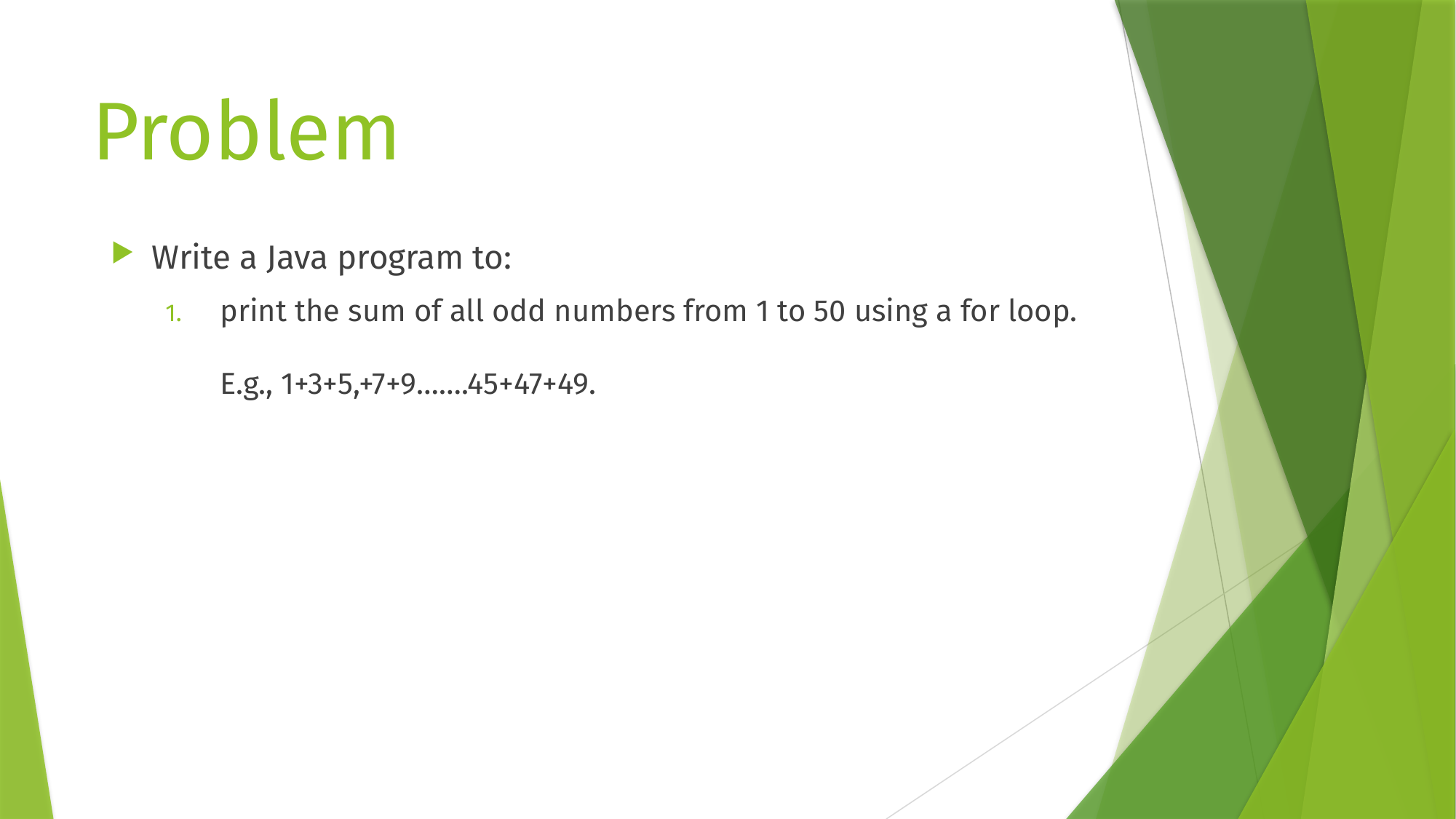

# Problem
Write a Java program to:
print the sum of all odd numbers from 1 to 50 using a for loop.​
E.g., 1+3+5,+7+9…….45+47+49.